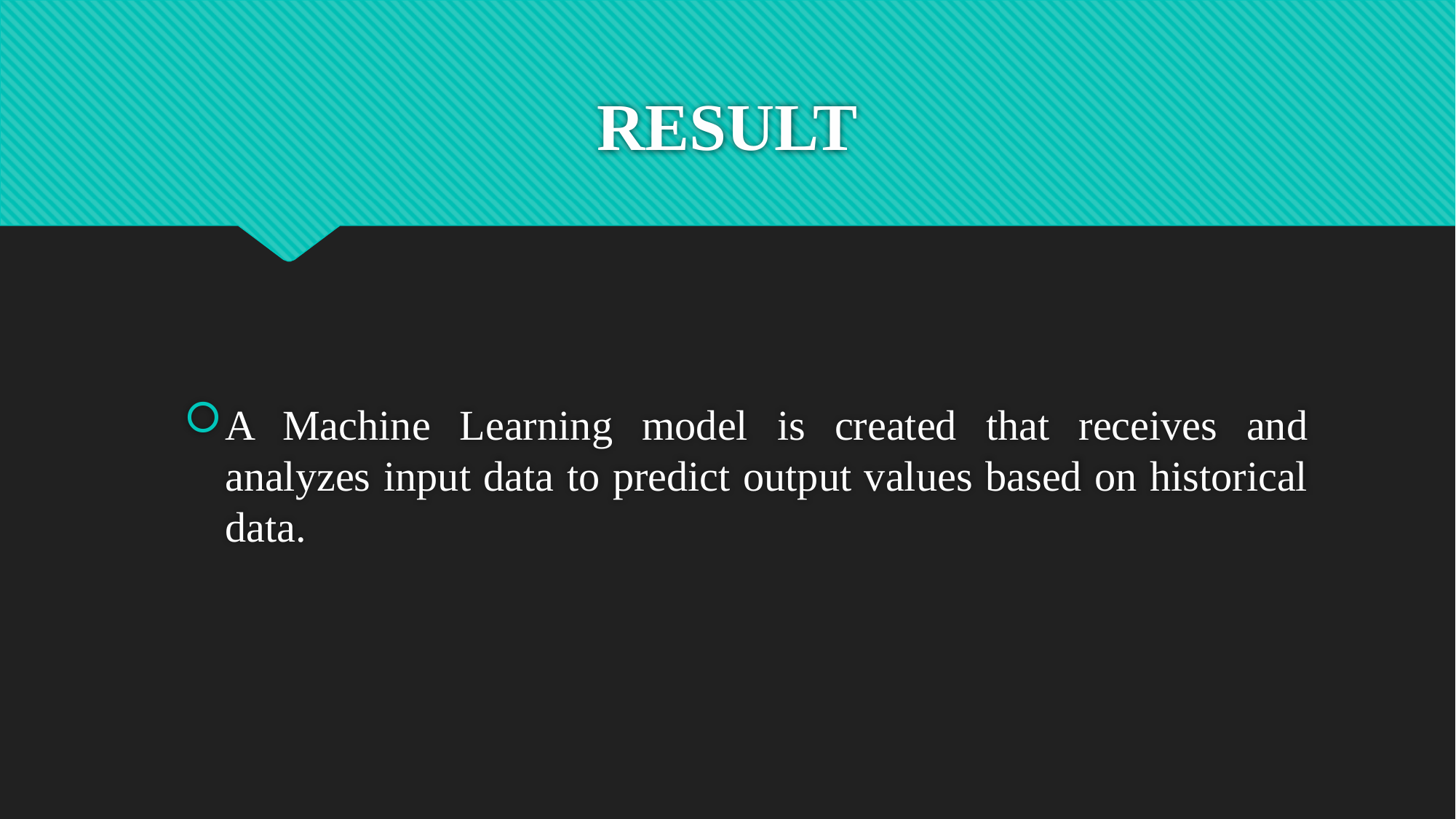

# RESULT
A Machine Learning model is created that receives and analyzes input data to predict output values based on historical data.